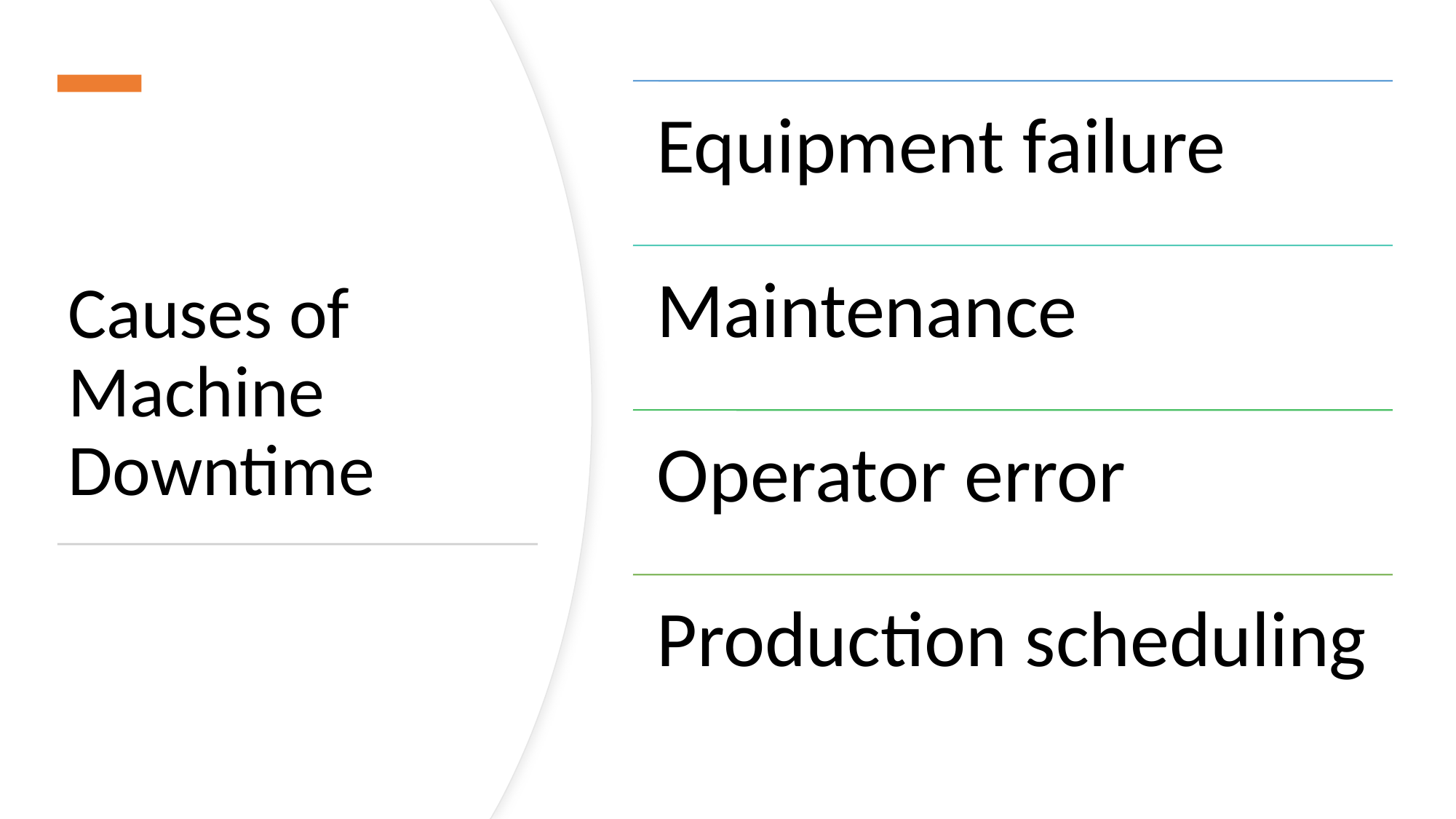

Equipment failure
Maintenance
Operator error
Production scheduling
# Causes of Machine Downtime